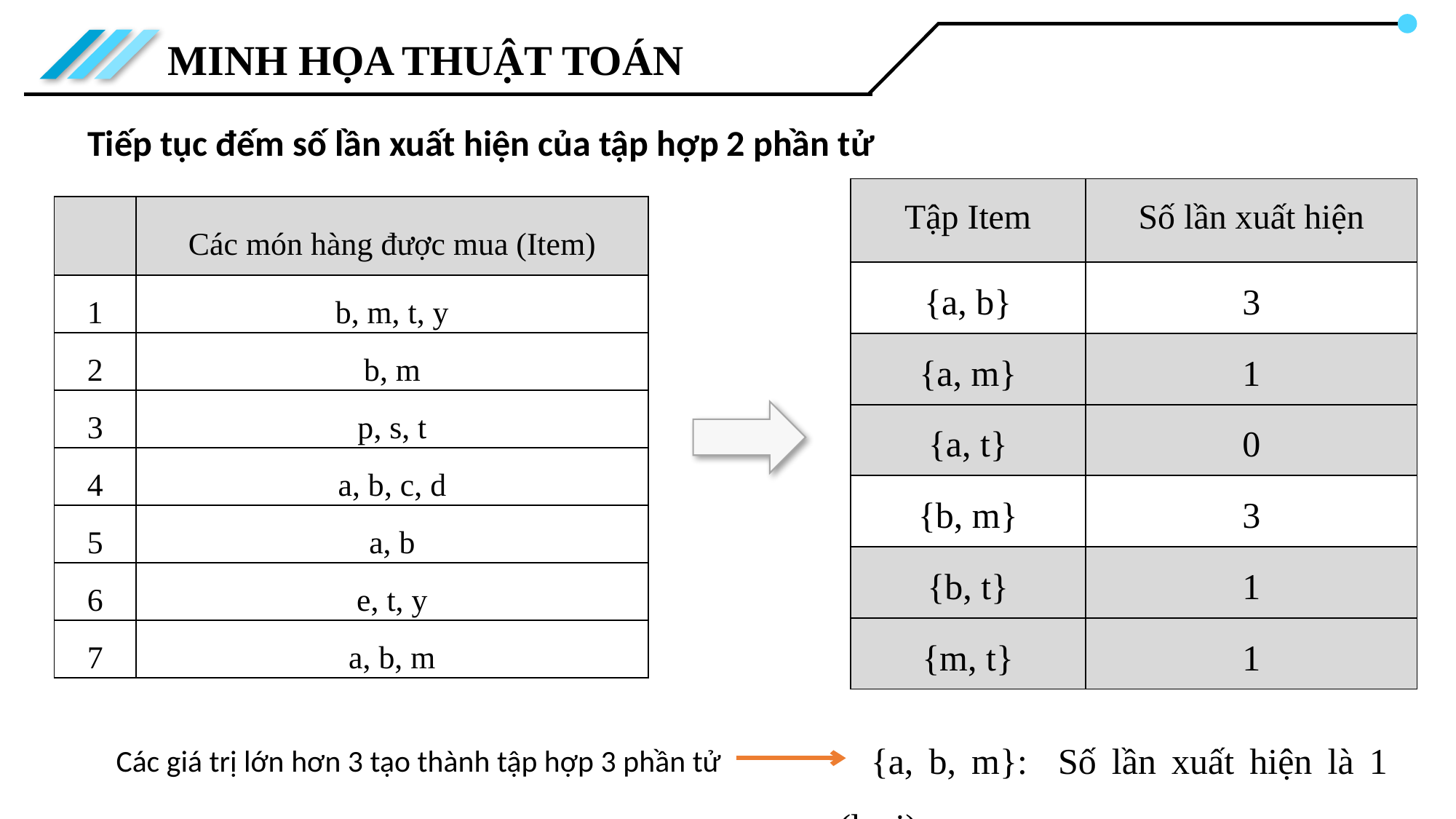

MINH HỌA THUẬT TOÁN

Tiếp tục đếm số lần xuất hiện của tập hợp 2 phần tử
| Tập Item | Số lần xuất hiện |
| --- | --- |
| {a, b} | 3 |
| {a, m} | 1 |
| {a, t} | 0 |
| {b, m} | 3 |
| {b, t} | 1 |
| {m, t} | 1 |
|  | Các món hàng được mua (Item) |
| --- | --- |
| 1 | b, m, t, y |
| 2 | b, m |
| 3 | p, s, t |
| 4 | a, b, c, d |
| 5 | a, b |
| 6 | e, t, y |
| 7 | a, b, m |

{a, b, m}:  Số lần xuất hiện là 1 (loại)
Các giá trị lớn hơn 3 tạo thành tập hợp 3 phần tử